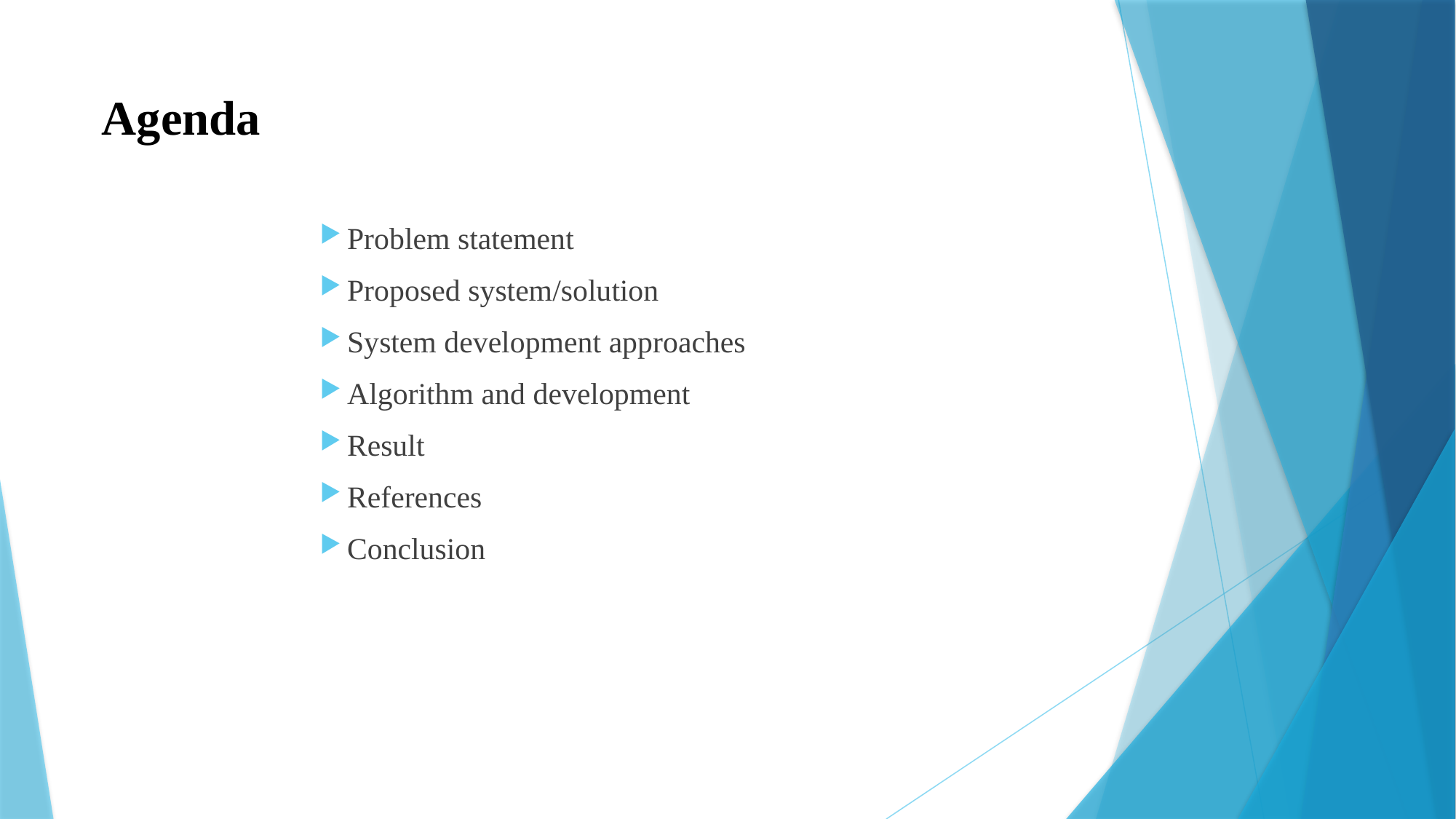

# Agenda
Problem statement
Proposed system/solution
System development approaches
Algorithm and development
Result
References
Conclusion